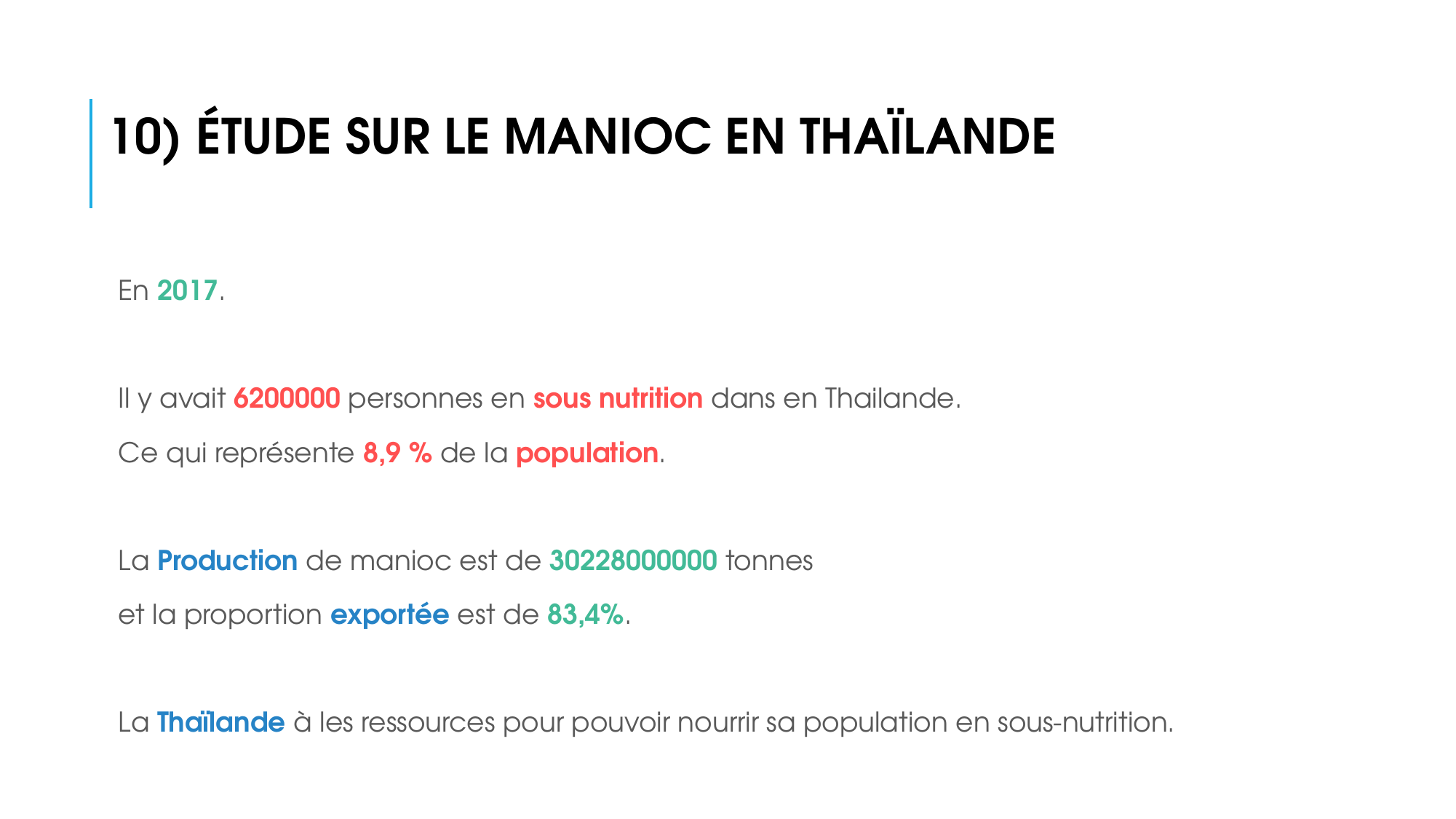

# 10) Étude sur le manioc en Thaïlande
En 2017.

Il y avait 6200000 personnes en sous nutrition dans en Thailande.
Ce qui représente 8,9 % de la population.

La Production de manioc est de 30228000000 tonnes
et la proportion exportée est de 83,4%.

La Thaïlande à les ressources pour pouvoir nourrir sa population en sous-nutrition.